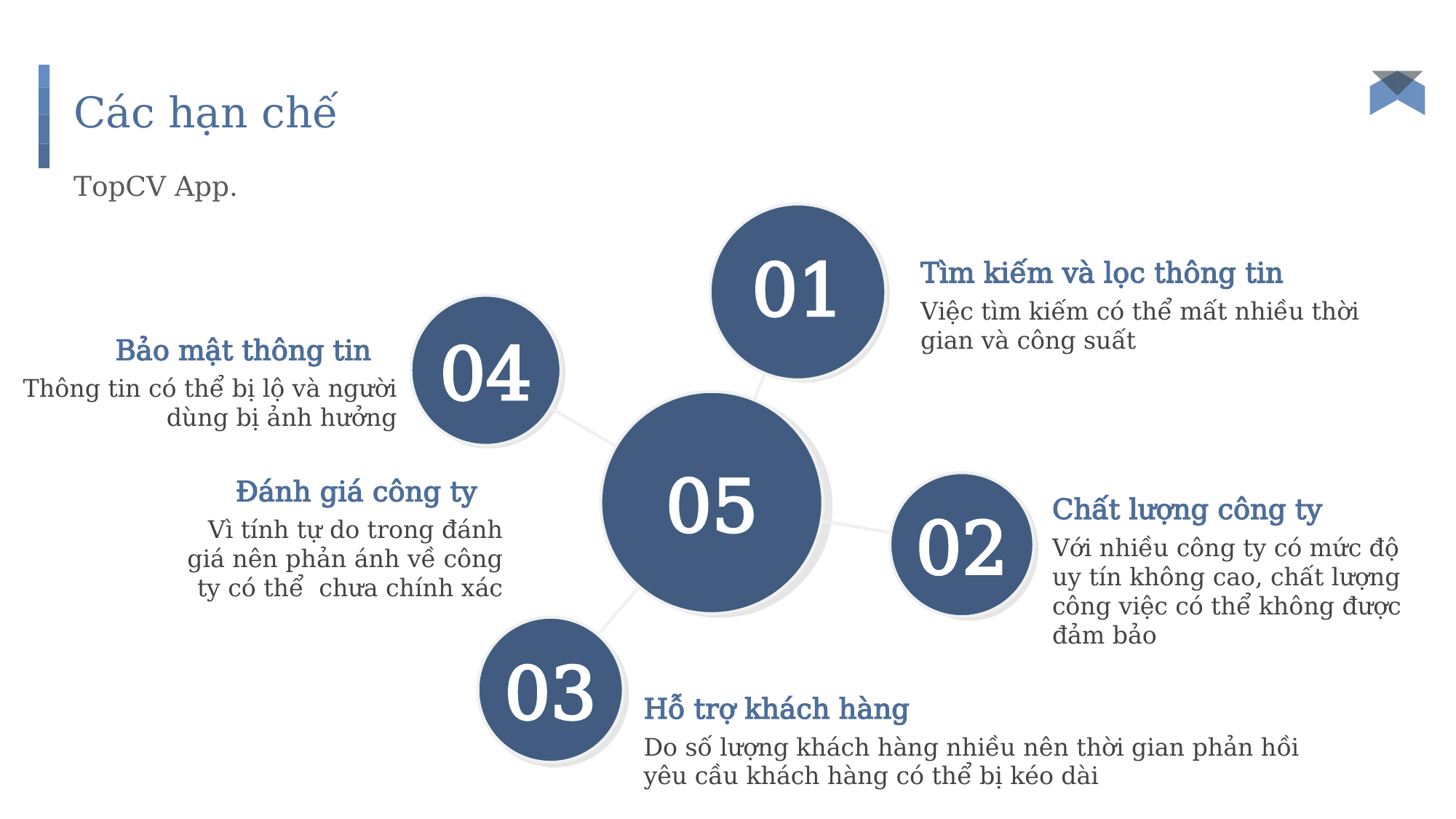

# Các hạn chế
TopCV App.

Tìm kiếm và lọc thông tin
Việc tìm kiếm có thể mất nhiều thời gian và công suất
01

Bảo mật thông tin
Thông tin có thể bị lộ và người dùng bị ảnh hưởng
04

05
Đánh giá công ty
Vì tính tự do trong đánh giá nên phản ánh về công ty có thể  chưa chính xác

Chất lượng công ty
Với nhiều công ty có mức độ uy tín không cao, chất lượng công việc có thể không được đảm bảo
02

03
Hỗ trợ khách hàng
Do số lượng khách hàng nhiều nên thời gian phản hồi yêu cầu khách hàng có thể bị kéo dài